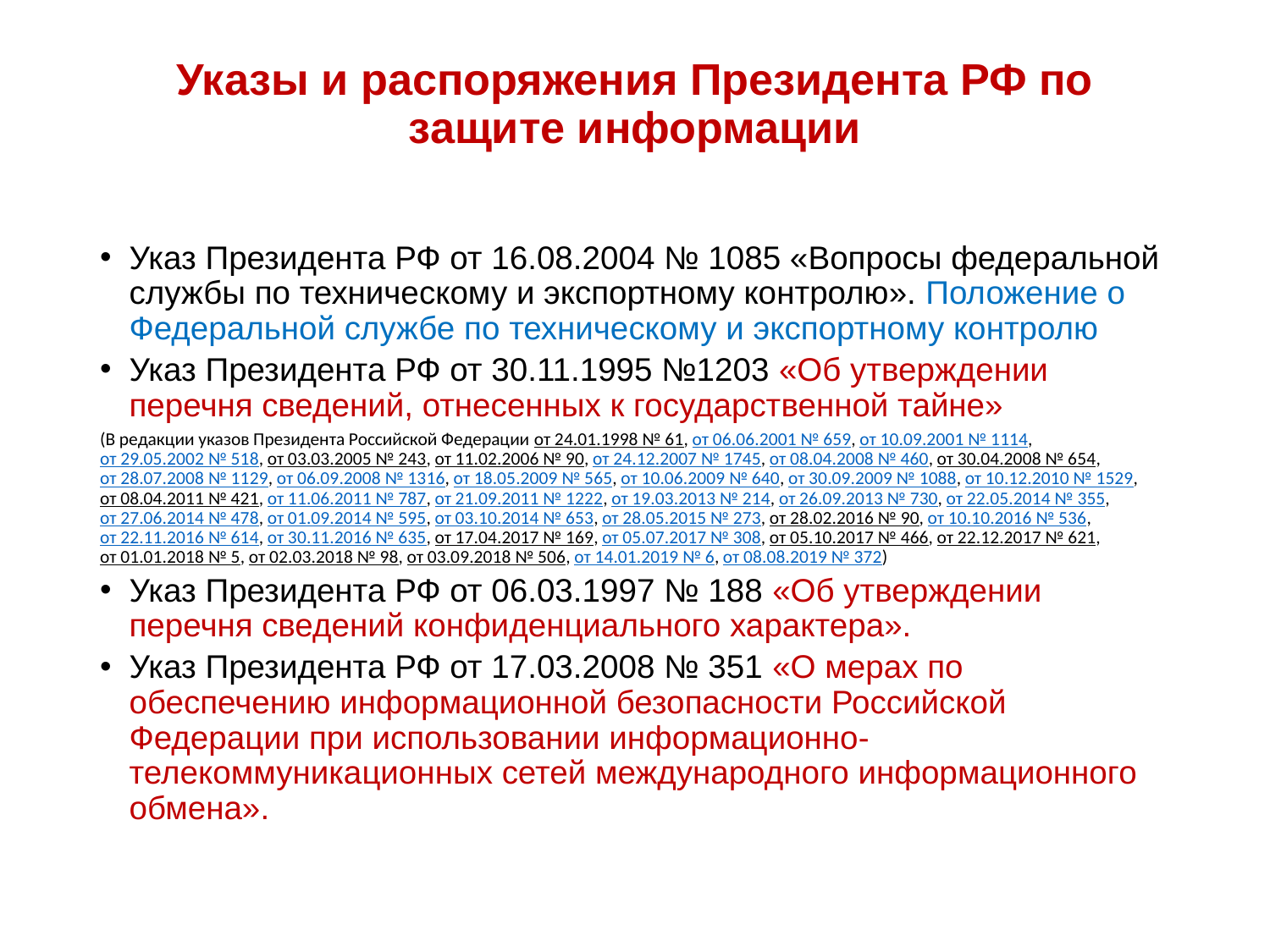

# Указы и распоряжения Президента РФ по защите информации
Указ Президента РФ от 16.08.2004 № 1085 «Вопросы федеральной службы по техническому и экспортному контролю». Положение о Федеральной службе по техническому и экспортному контролю
Указ Президента РФ от 30.11.1995 №1203 «Об утверждении перечня сведений, отнесенных к государственной тайне»
(В редакции указов Президента Российской Федерации от 24.01.1998 № 61, от 06.06.2001 № 659, от 10.09.2001 № 1114, от 29.05.2002 № 518, от 03.03.2005 № 243, от 11.02.2006 № 90, от 24.12.2007 № 1745, от 08.04.2008 № 460, от 30.04.2008 № 654, от 28.07.2008 № 1129, от 06.09.2008 № 1316, от 18.05.2009 № 565, от 10.06.2009 № 640, от 30.09.2009 № 1088, от 10.12.2010 № 1529, от 08.04.2011 № 421, от 11.06.2011 № 787, от 21.09.2011 № 1222, от 19.03.2013 № 214, от 26.09.2013 № 730, от 22.05.2014 № 355, от 27.06.2014 № 478, от 01.09.2014 № 595, от 03.10.2014 № 653, от 28.05.2015 № 273, от 28.02.2016 № 90, от 10.10.2016 № 536, от 22.11.2016 № 614, от 30.11.2016 № 635, от 17.04.2017 № 169, от 05.07.2017 № 308, от 05.10.2017 № 466, от 22.12.2017 № 621, от 01.01.2018 № 5, от 02.03.2018 № 98, от 03.09.2018 № 506, от 14.01.2019 № 6, от 08.08.2019 № 372)
Указ Президента РФ от 06.03.1997 № 188 «Об утверждении перечня сведений конфиденциального характера».
Указ Президента РФ от 17.03.2008 № 351 «О мерах по обеспечению информационной безопасности Российской Федерации при использовании информационно-телекоммуникационных сетей международного информационного обмена».